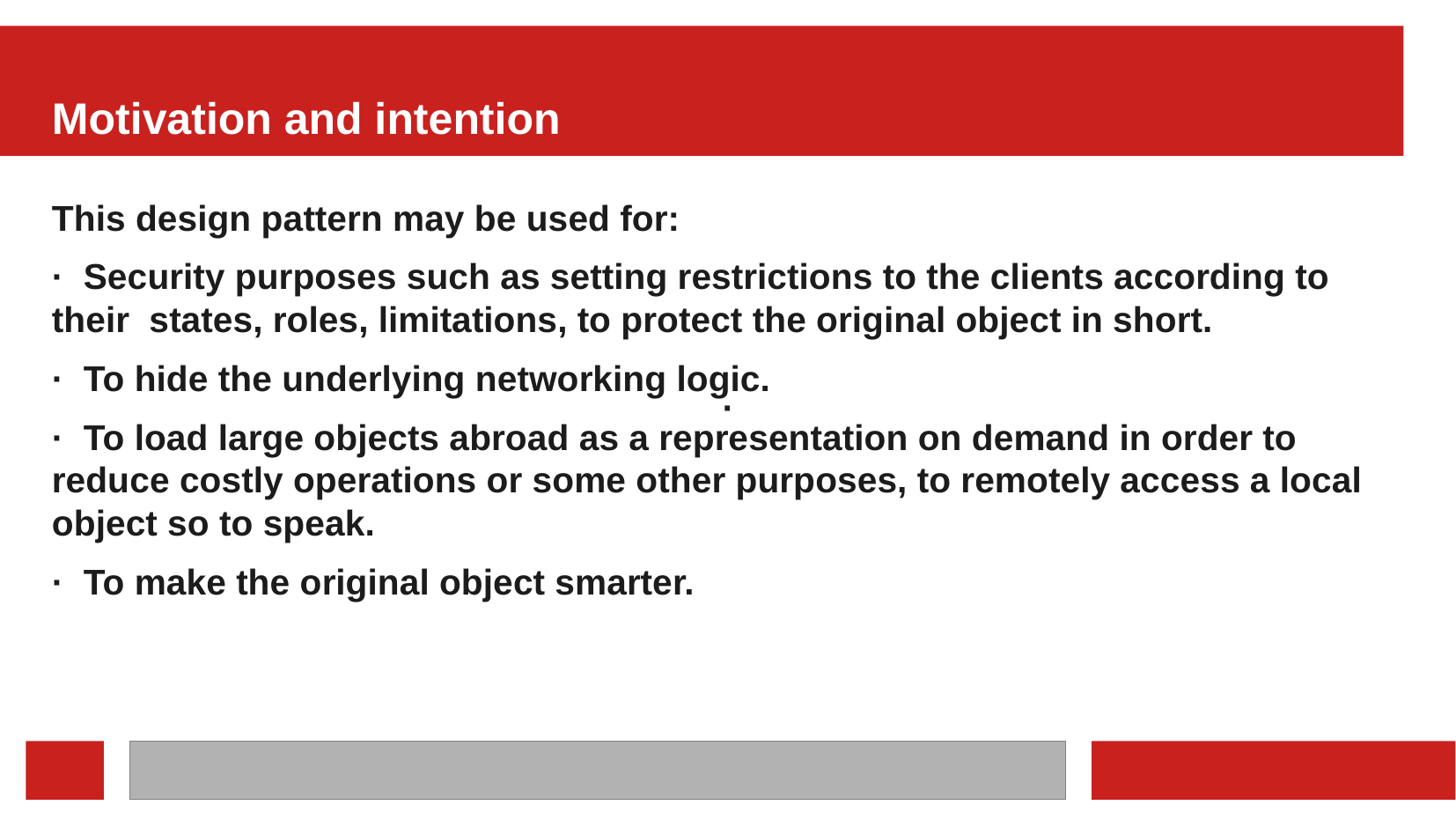

# Motivation and intention
This design pattern may be used for:
·  Security purposes such as setting restrictions to the clients according to their  states, roles, limitations, to protect the original object in short.
·  To hide the underlying networking logic.
·  To load large objects abroad as a representation on demand in order to reduce costly operations or some other purposes, to remotely access a local object so to speak.
·  To make the original object smarter.
·